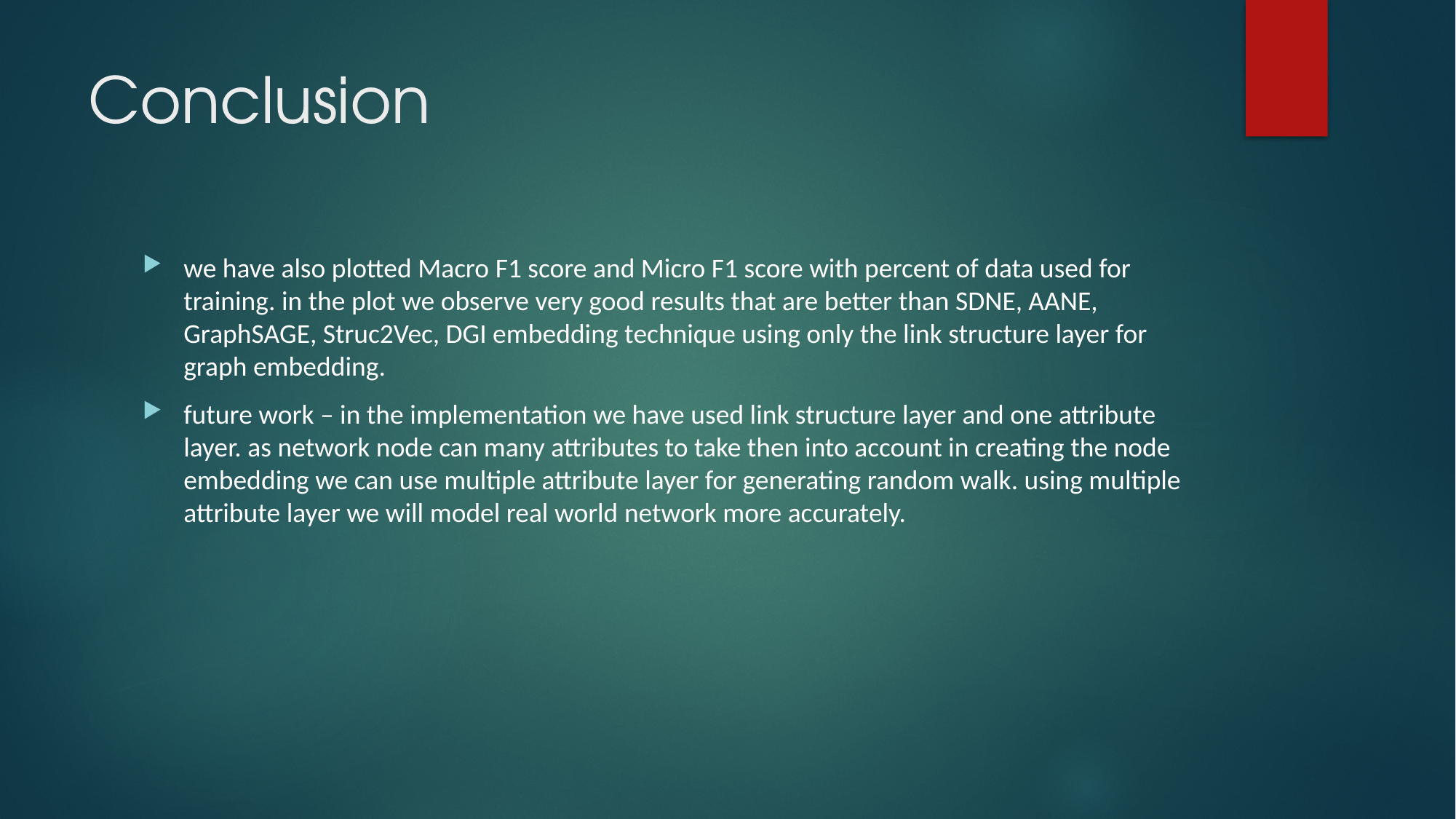

# Conclusion
we have also plotted Macro F1 score and Micro F1 score with percent of data used for training. in the plot we observe very good results that are better than SDNE, AANE, GraphSAGE, Struc2Vec, DGI embedding technique using only the link structure layer for graph embedding.
future work – in the implementation we have used link structure layer and one attribute layer. as network node can many attributes to take then into account in creating the node embedding we can use multiple attribute layer for generating random walk. using multiple attribute layer we will model real world network more accurately.